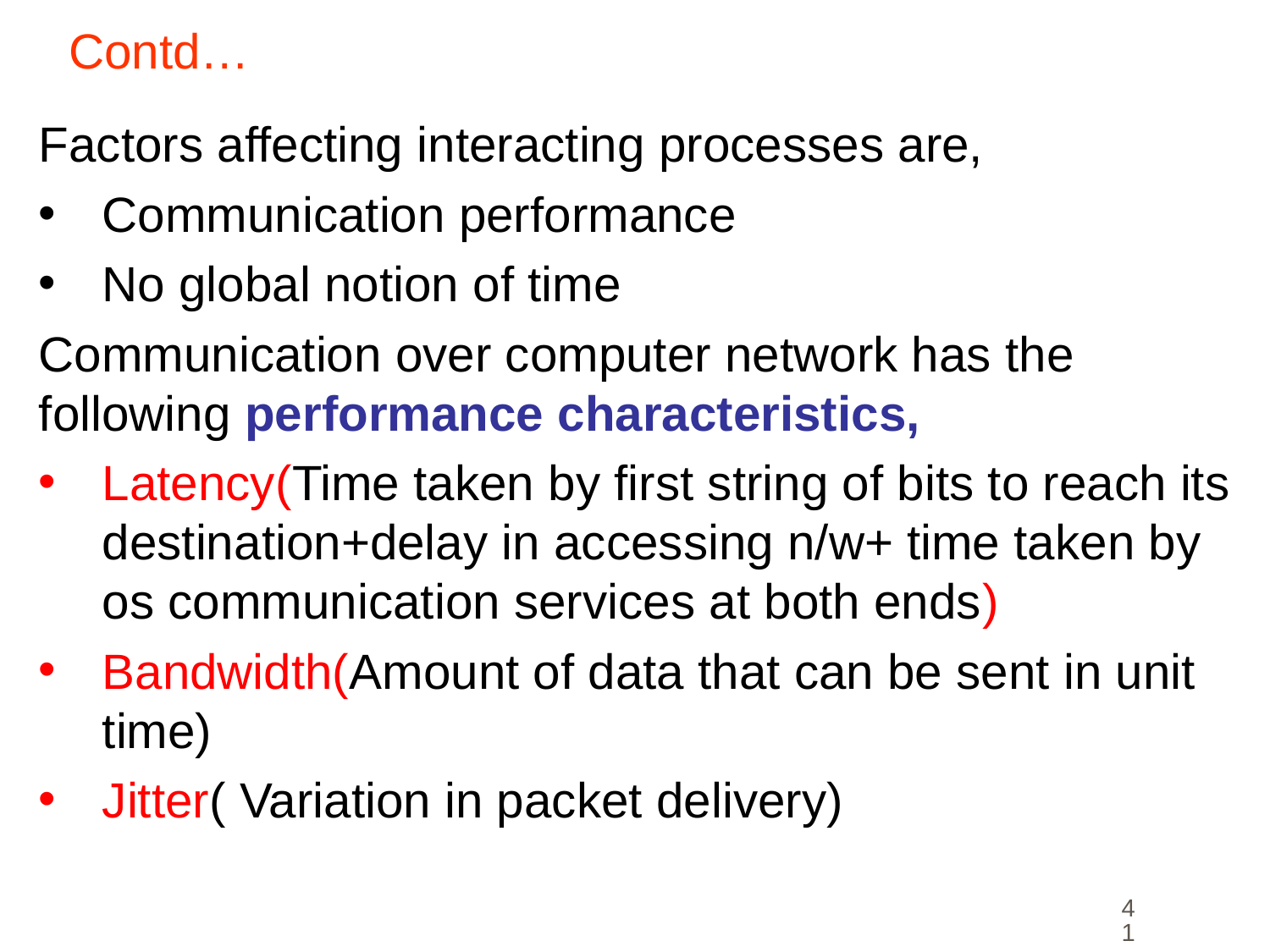

# Contd…
Factors affecting interacting processes are,
Communication performance
No global notion of time
Communication over computer network has the following performance characteristics,
Latency(Time taken by first string of bits to reach its destination+delay in accessing n/w+ time taken by os communication services at both ends)
Bandwidth(Amount of data that can be sent in unit time)
Jitter( Variation in packet delivery)
41